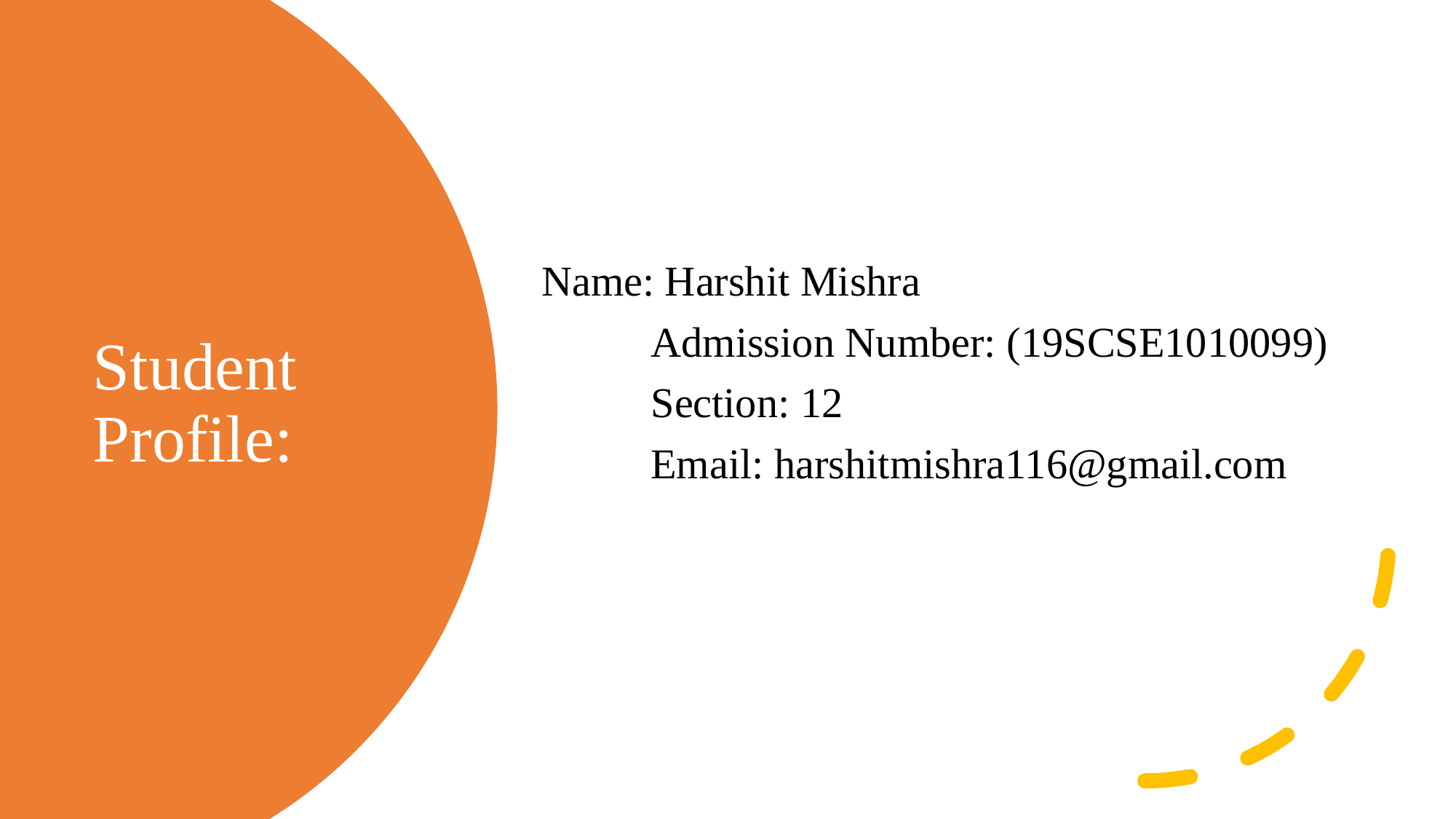

Name: Harshit Mishra
	Admission Number: (19SCSE1010099)
	Section: 12
	Email: harshitmishra116@gmail.com

# Student Profile: